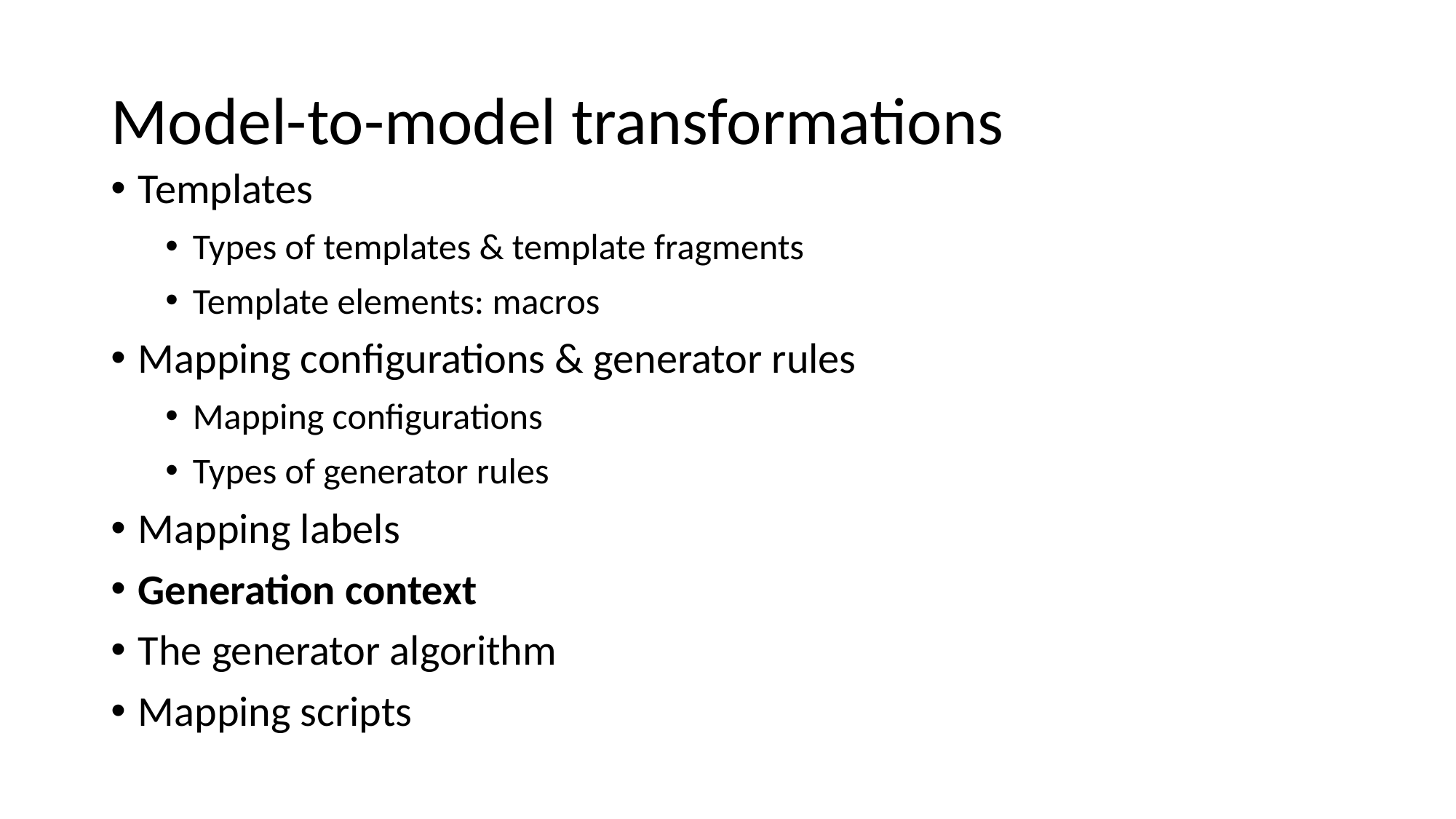

# Model-to-model transformations
Templates
Types of templates & template fragments
Template elements: macros
Mapping configurations & generator rules
Mapping configurations
Types of generator rules
Mapping labels
Generation context
The generator algorithm
Mapping scripts